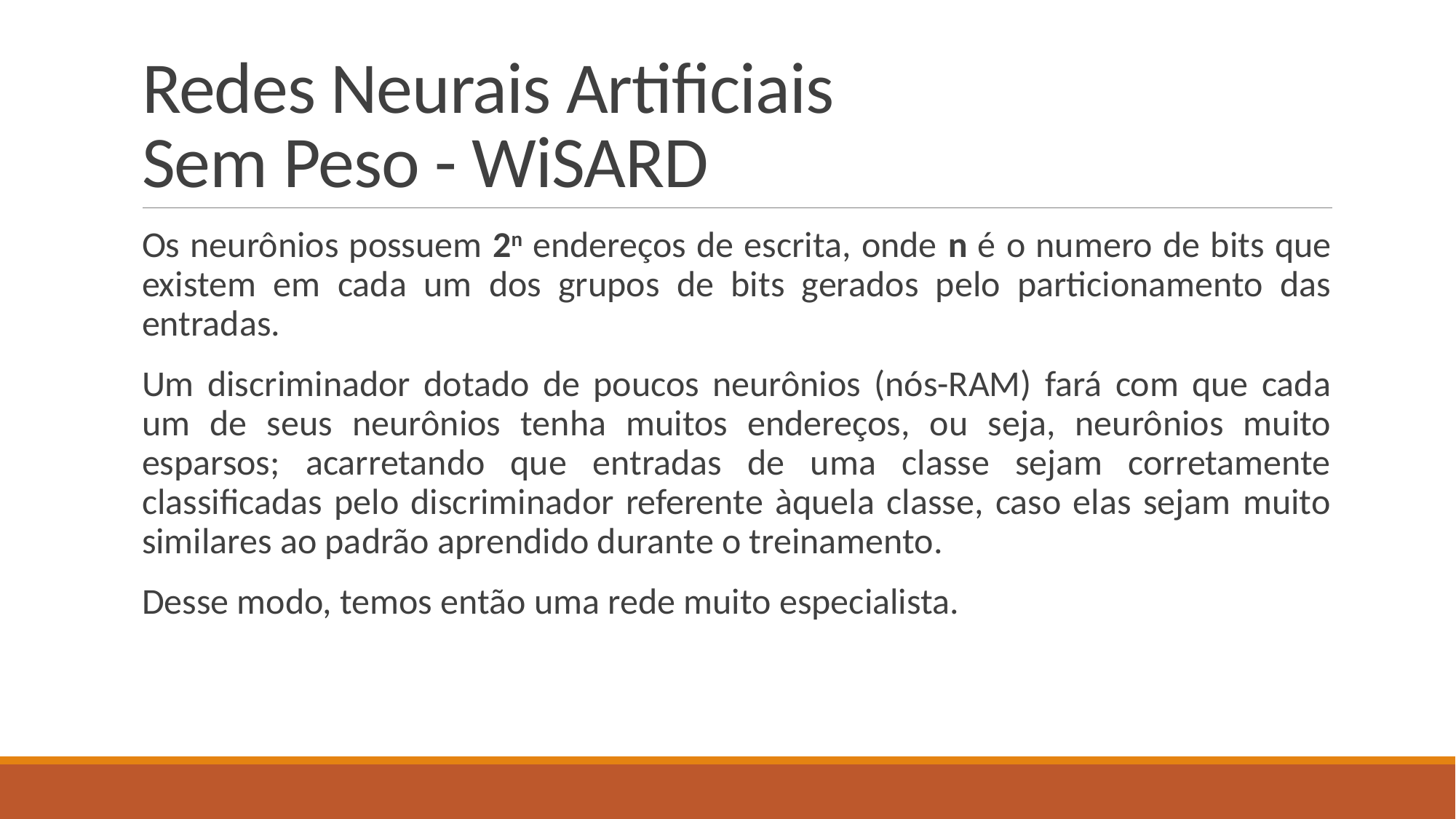

# Redes Neurais Artificiais Sem Peso - WiSARD
Os neurônios possuem 2n endereços de escrita, onde n é o numero de bits que existem em cada um dos grupos de bits gerados pelo particionamento das entradas.
Um discriminador dotado de poucos neurônios (nós-RAM) fará com que cada um de seus neurônios tenha muitos endereços, ou seja, neurônios muito esparsos; acarretando que entradas de uma classe sejam corretamente classificadas pelo discriminador referente àquela classe, caso elas sejam muito similares ao padrão aprendido durante o treinamento.
Desse modo, temos então uma rede muito especialista.